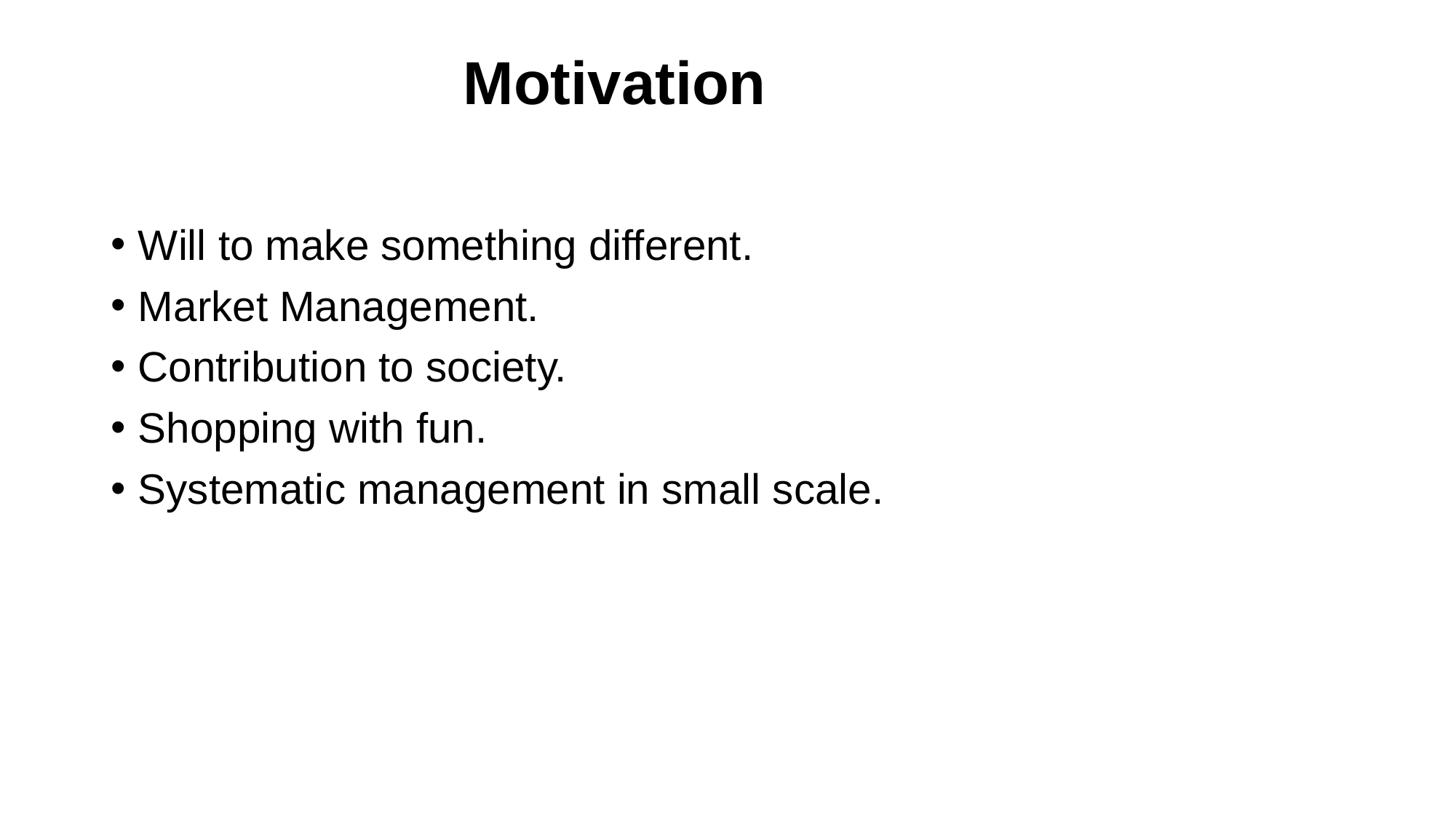

# Motivation
Will to make something different.
Market Management.
Contribution to society.
Shopping with fun.
Systematic management in small scale.